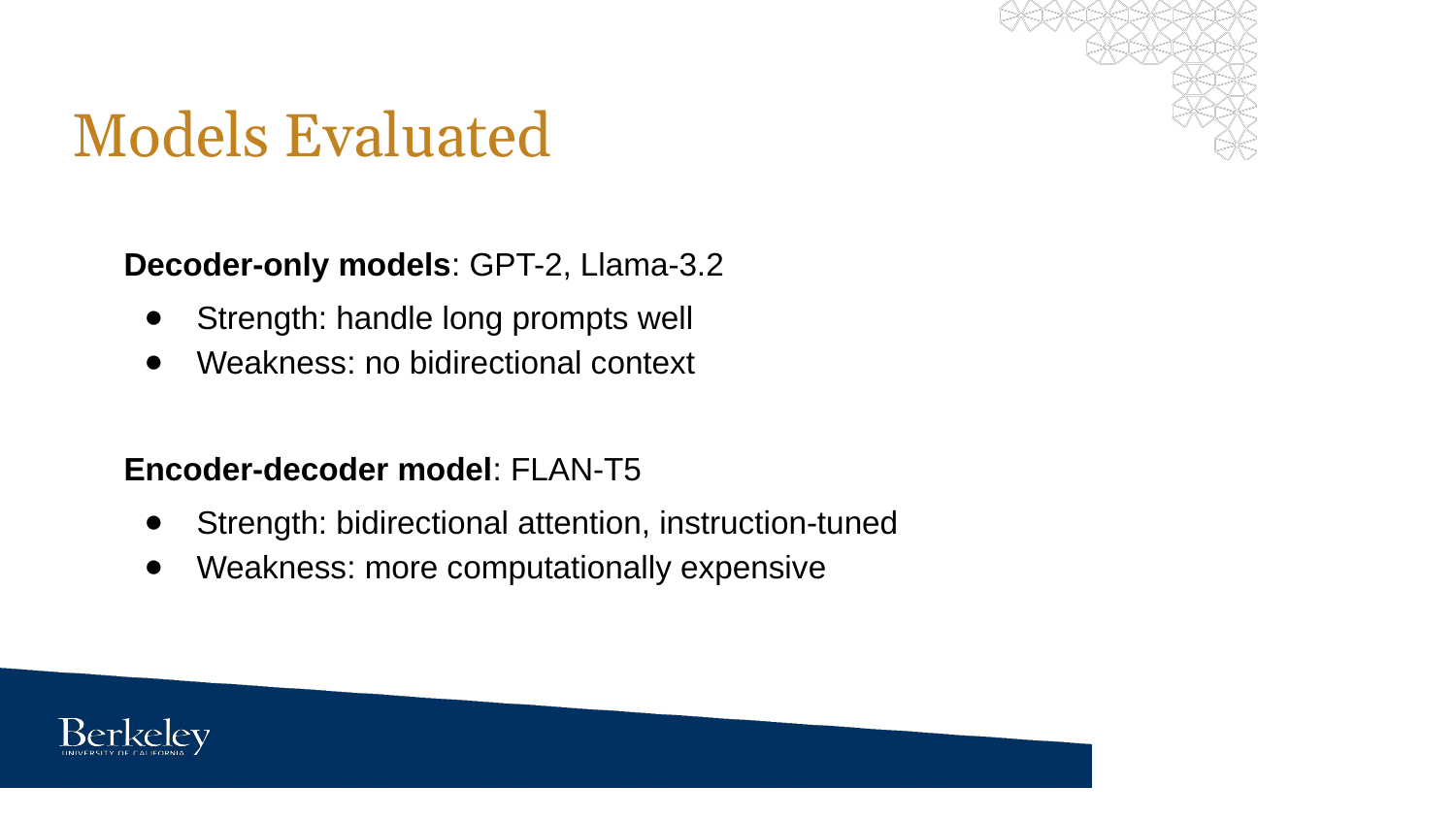

# Models Evaluated
Decoder-only models: GPT-2, Llama-3.2
Strength: handle long prompts well
Weakness: no bidirectional context

Encoder-decoder model: FLAN-T5
Strength: bidirectional attention, instruction-tuned
Weakness: more computationally expensive